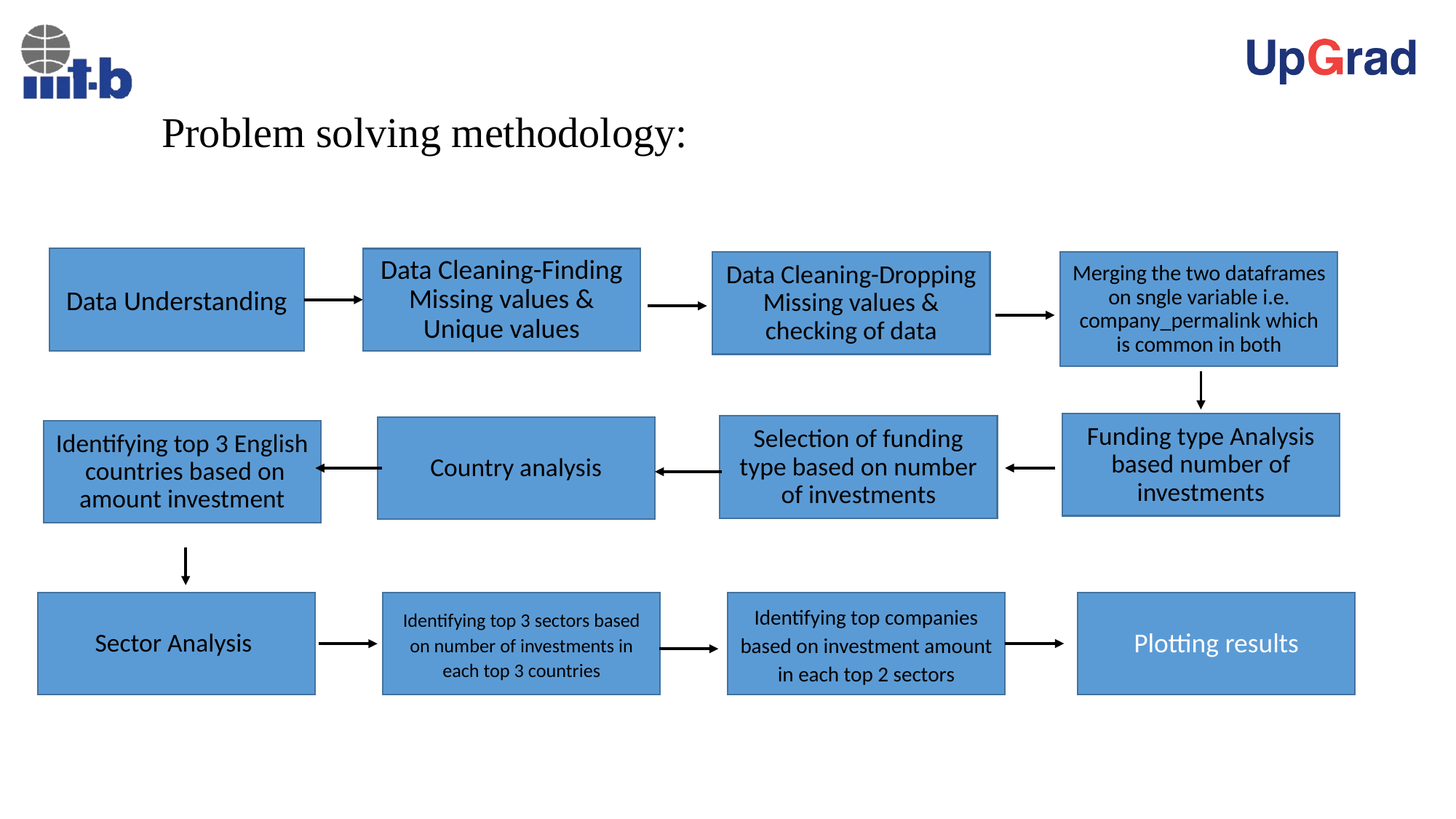

# Problem solving methodology:
Data Cleaning-Finding Missing values & Unique values
Data Understanding
Merging the two dataframes on sngle variable i.e. company_permalink which is common in both
Data Cleaning-Dropping Missing values & checking of data
Funding type Analysis based number of investments
Selection of funding type based on number of investments
Country analysis
Identifying top 3 English  countries based on amount investment
Identifying top 3 sectors based on number of investments in each top 3 countries
Plotting results
Identifying top companies based on investment amount in each top 2 sectors
Sector Analysis